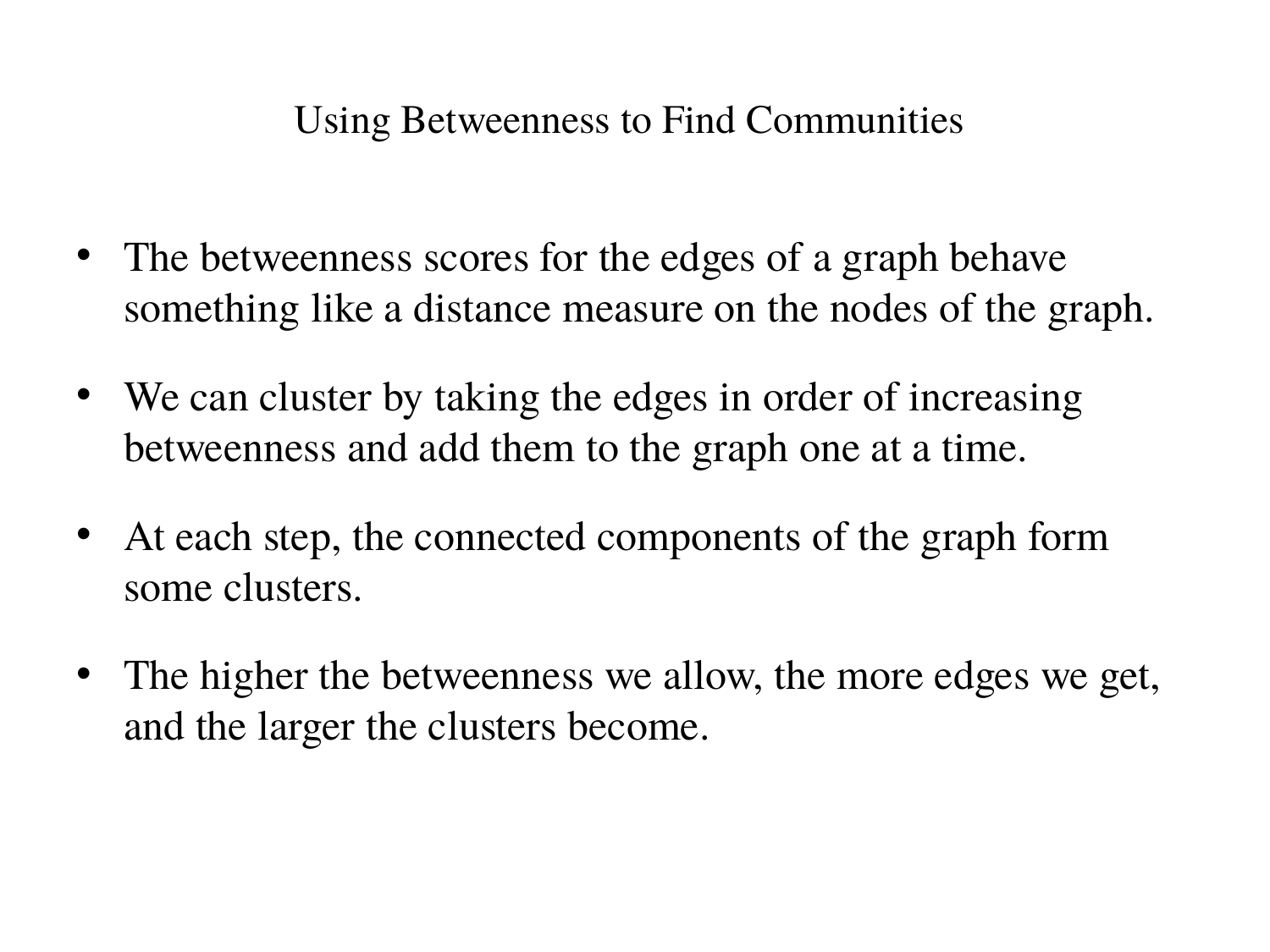

# Using Betweenness to Find Communities
The betweenness scores for the edges of a graph behave something like a distance measure on the nodes of the graph.

We can cluster by taking the edges in order of increasing betweenness and add them to the graph one at a time.

At each step, the connected components of the graph form some clusters.

The higher the betweenness we allow, the more edges we get, and the larger the clusters become.